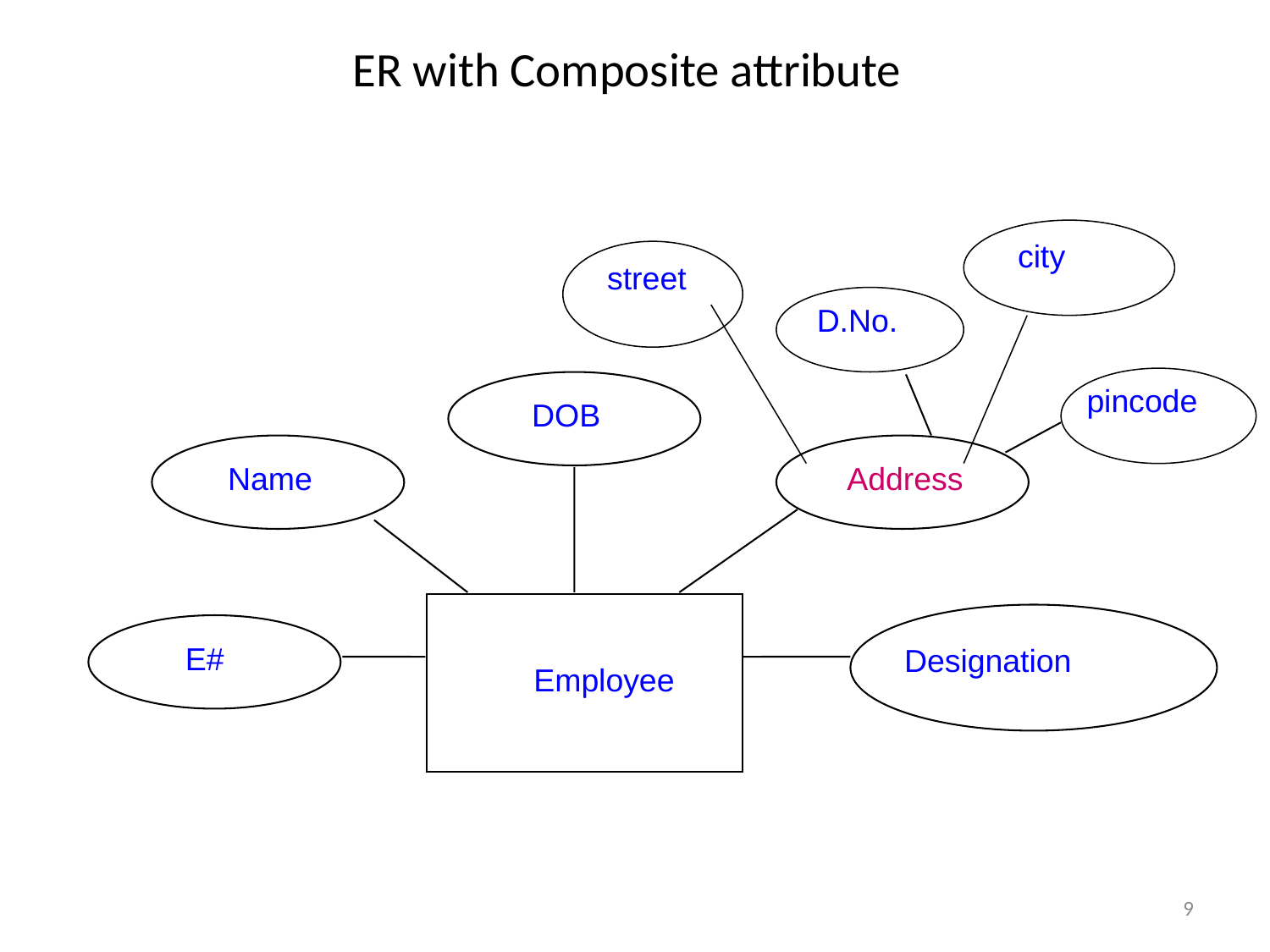

# ER with Composite attribute

city

street

D.No.

pincode
DOB

Name
Address

E#
Designation
Employee

9